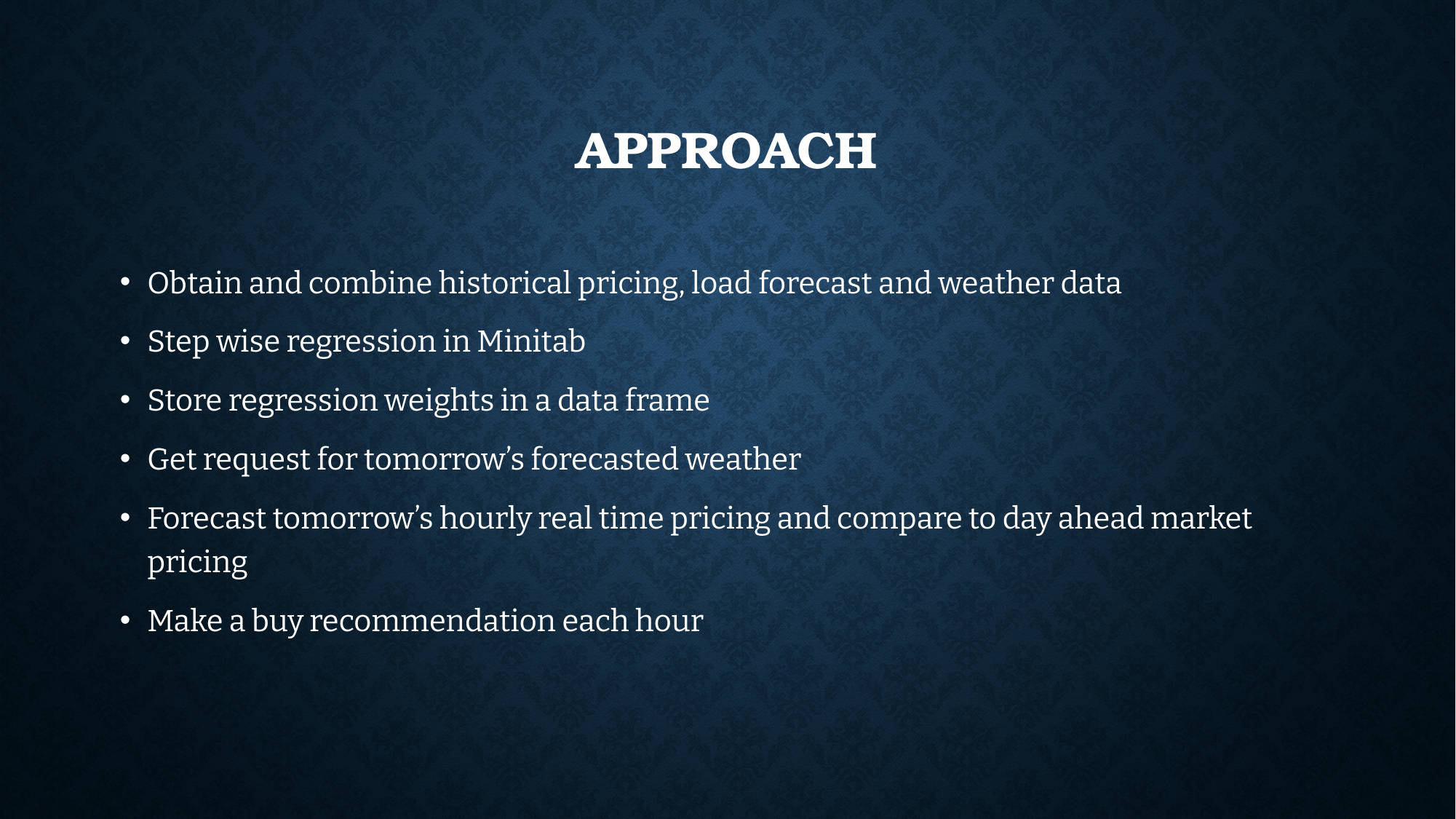

# Approach
Obtain and combine historical pricing, load forecast and weather data
Step wise regression in Minitab
Store regression weights in a data frame
Get request for tomorrow’s forecasted weather
Forecast tomorrow’s hourly real time pricing and compare to day ahead market pricing
Make a buy recommendation each hour